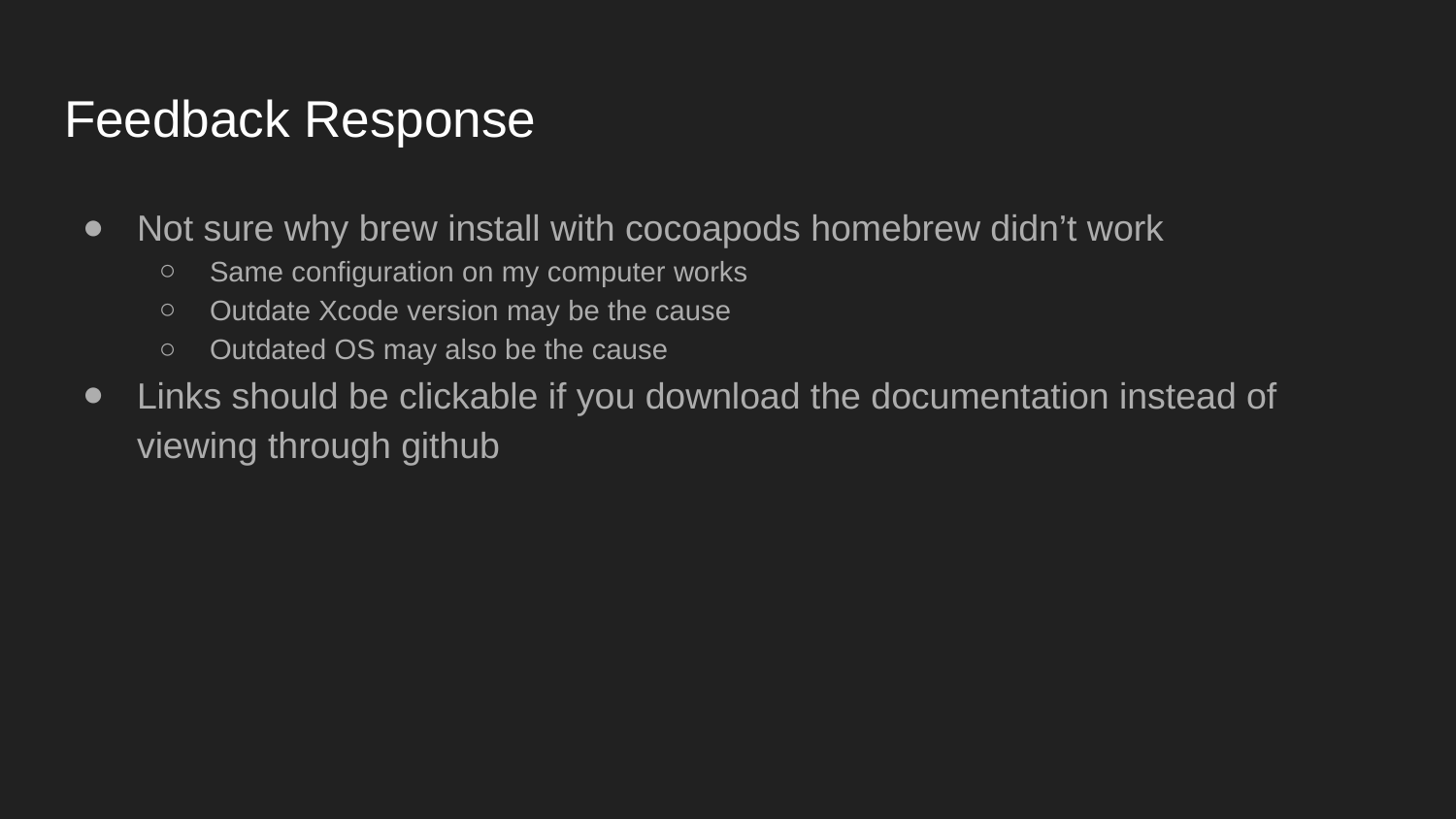

# Feedback Response
Not sure why brew install with cocoapods homebrew didn’t work
Same configuration on my computer works
Outdate Xcode version may be the cause
Outdated OS may also be the cause
Links should be clickable if you download the documentation instead of viewing through github